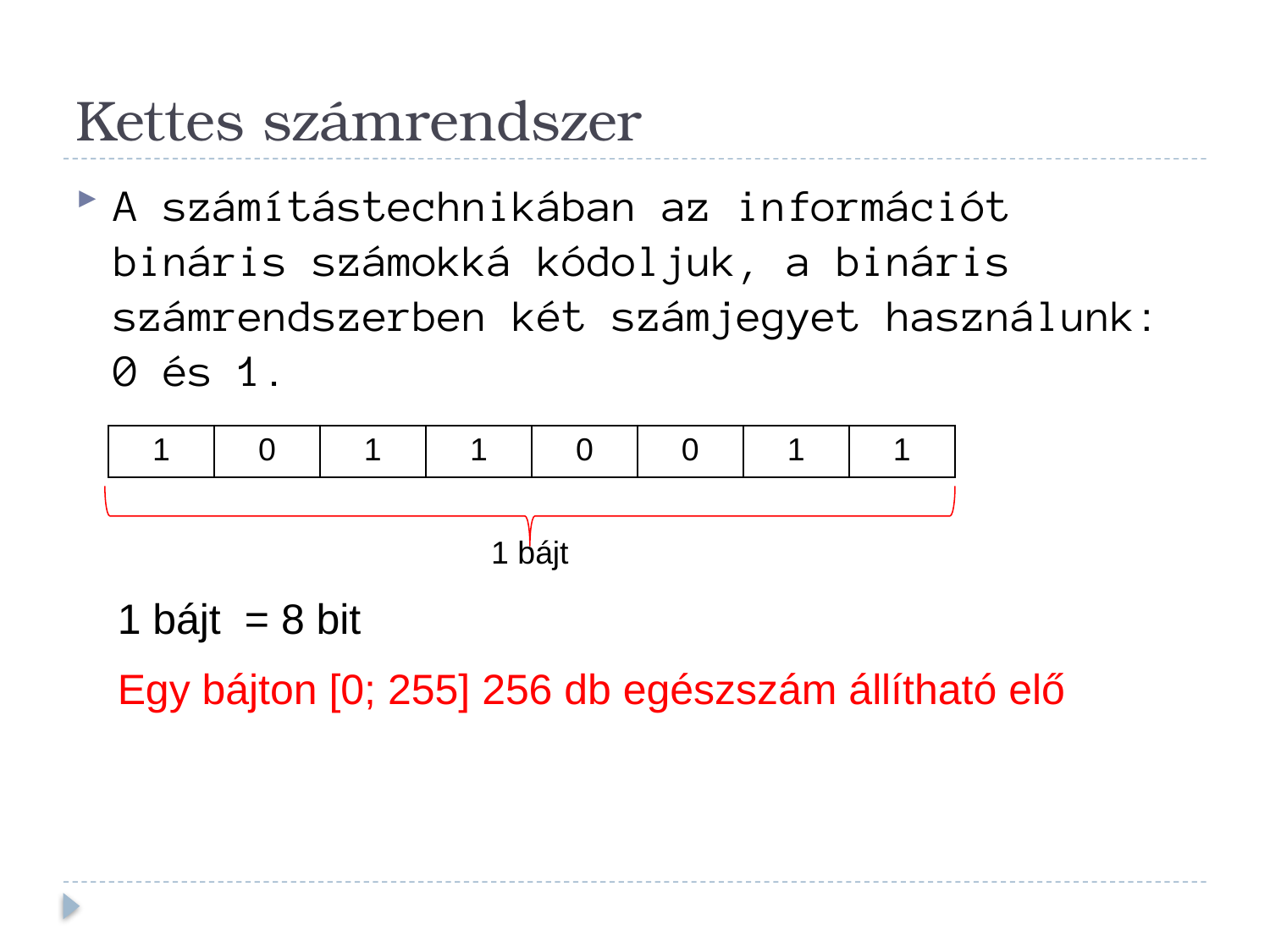

# Kettes számrendszer

A számítástechnikában az információt bináris számokká kódoljuk, a bináris számrendszerben két számjegyet használunk: 0 és 1.

| 1 | 0 | 1 | 1 | 0 | 0 | 1 | 1 |
| --- | --- | --- | --- | --- | --- | --- | --- |
1 bájt
1 bájt  = 8 bit
Egy bájton [0; 255] 256 db egészszám állítható elő